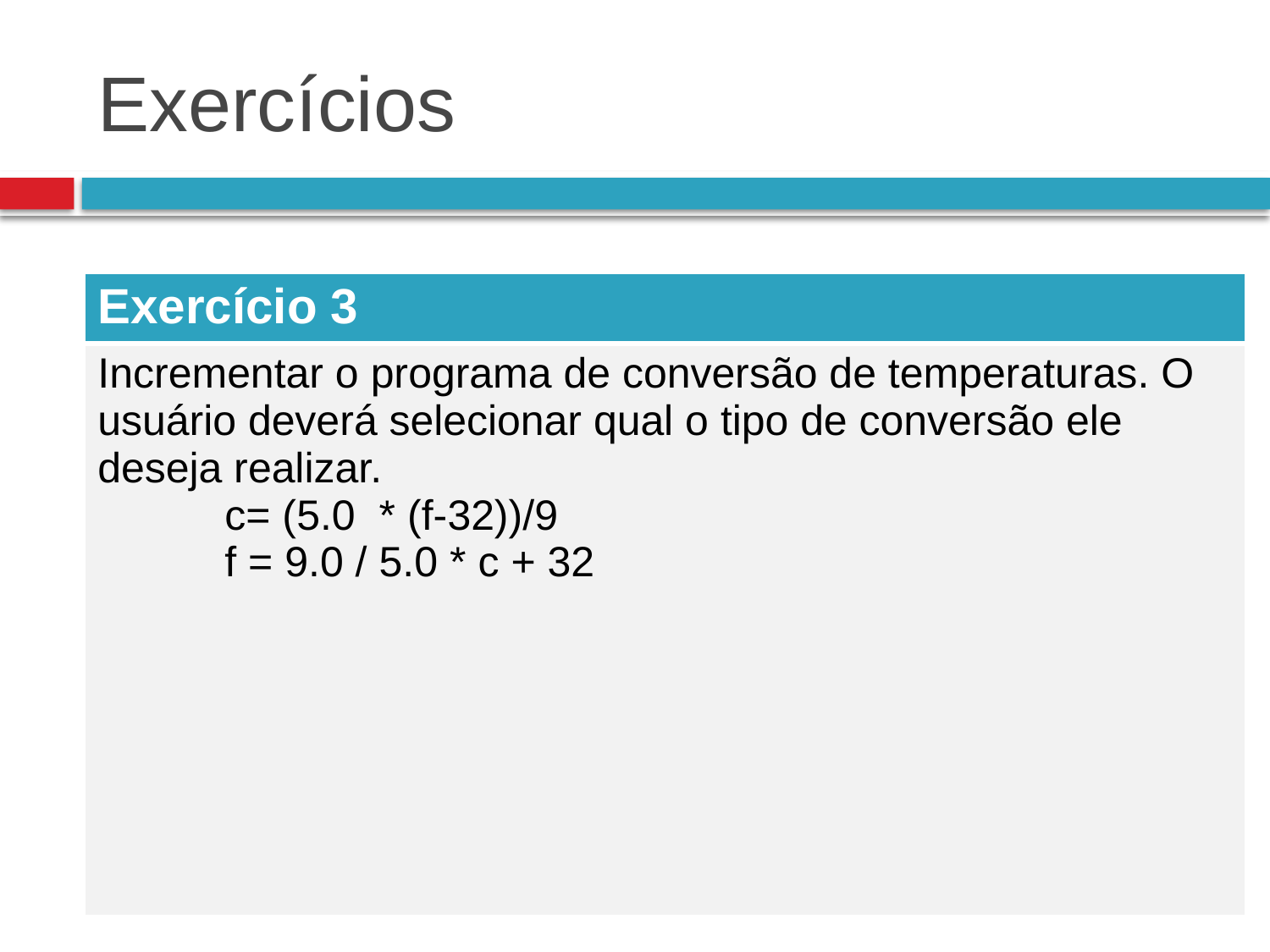

# Exercícios
| Exercício 3 |
| --- |
| Incrementar o programa de conversão de temperaturas. O usuário deverá selecionar qual o tipo de conversão ele deseja realizar. c= (5.0 \* (f-32))/9 f = 9.0 / 5.0 \* c + 32 |